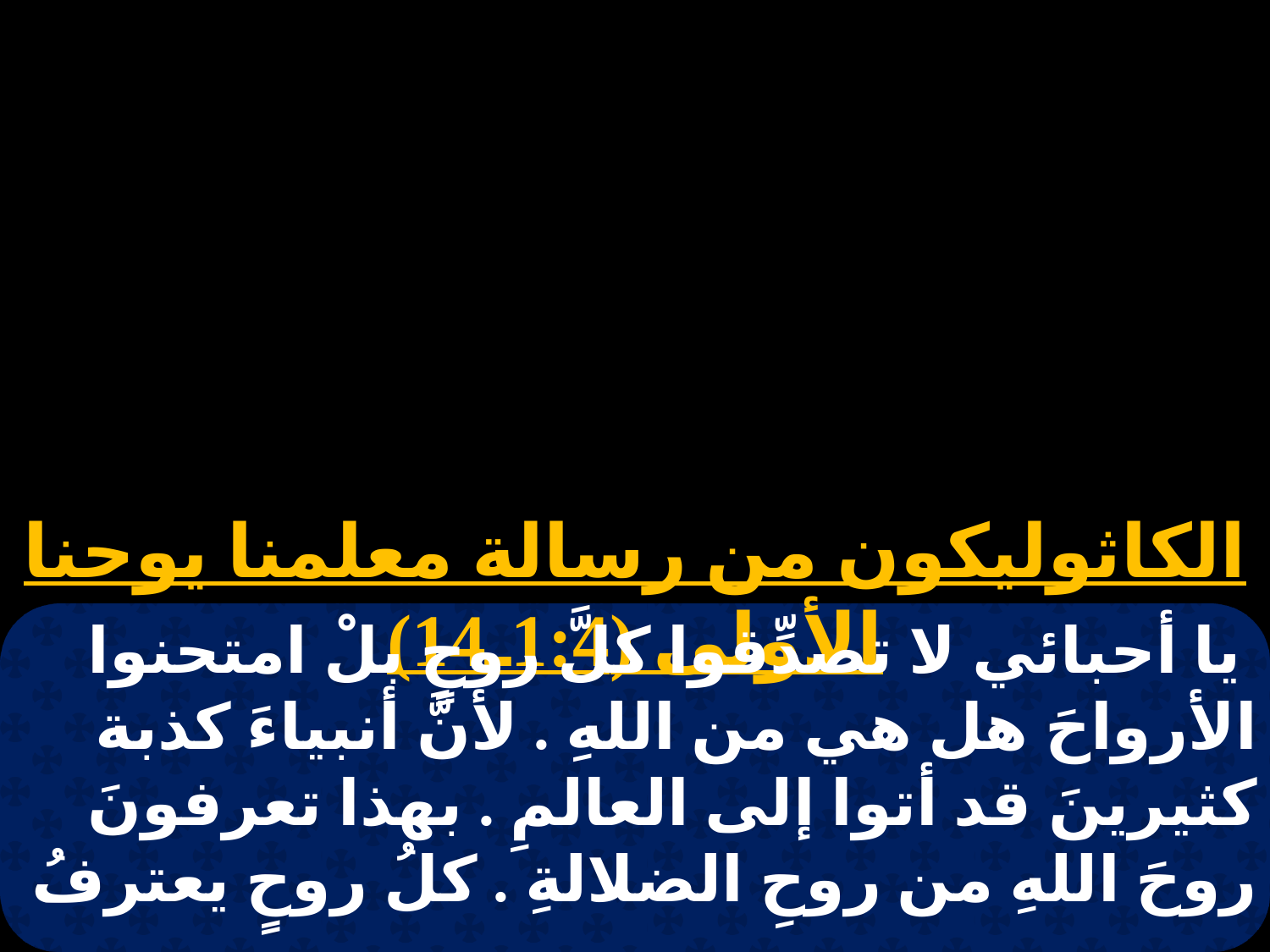

الكاثوليكون من رسالة معلمنا يوحنا الأولى (1:4ـ14)
 يا أحبائي لا تصدِّقوا كلَّ روحٍ بلْ امتحنوا الأرواحَ هل هي من اللهِ . لأنَّ أنبياءَ كذبة كثيرينَ قد أتوا إلى العالمِ . بهذا تعرفونَ روحَ اللهِ من روحِ الضلالةِ . كلُ روحٍ يعترفُ